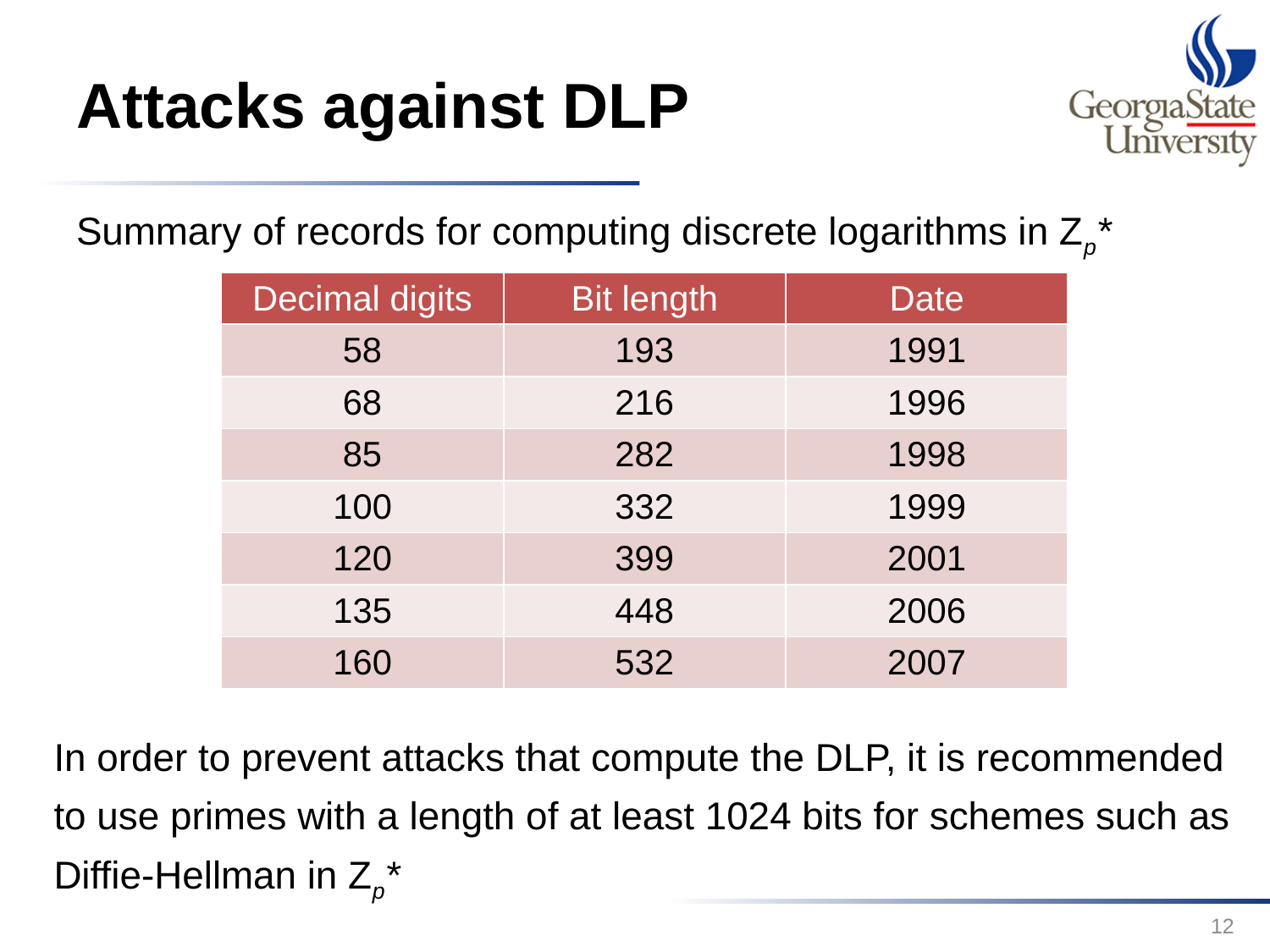

# Attacks against DLP
Summary of records for computing discrete logarithms in Zp*

| Decimal digits | Bit length | Date |
| --- | --- | --- |
| 58 | 193 | 1991 |
| 68 | 216 | 1996 |
| 85 | 282 | 1998 |
| 100 | 332 | 1999 |
| 120 | 399 | 2001 |
| 135 | 448 | 2006 |
| 160 | 532 | 2007 |
In order to prevent attacks that compute the DLP, it is recommended to use primes with a length of at least 1024 bits for schemes such as Diffie-Hellman in Zp*
12